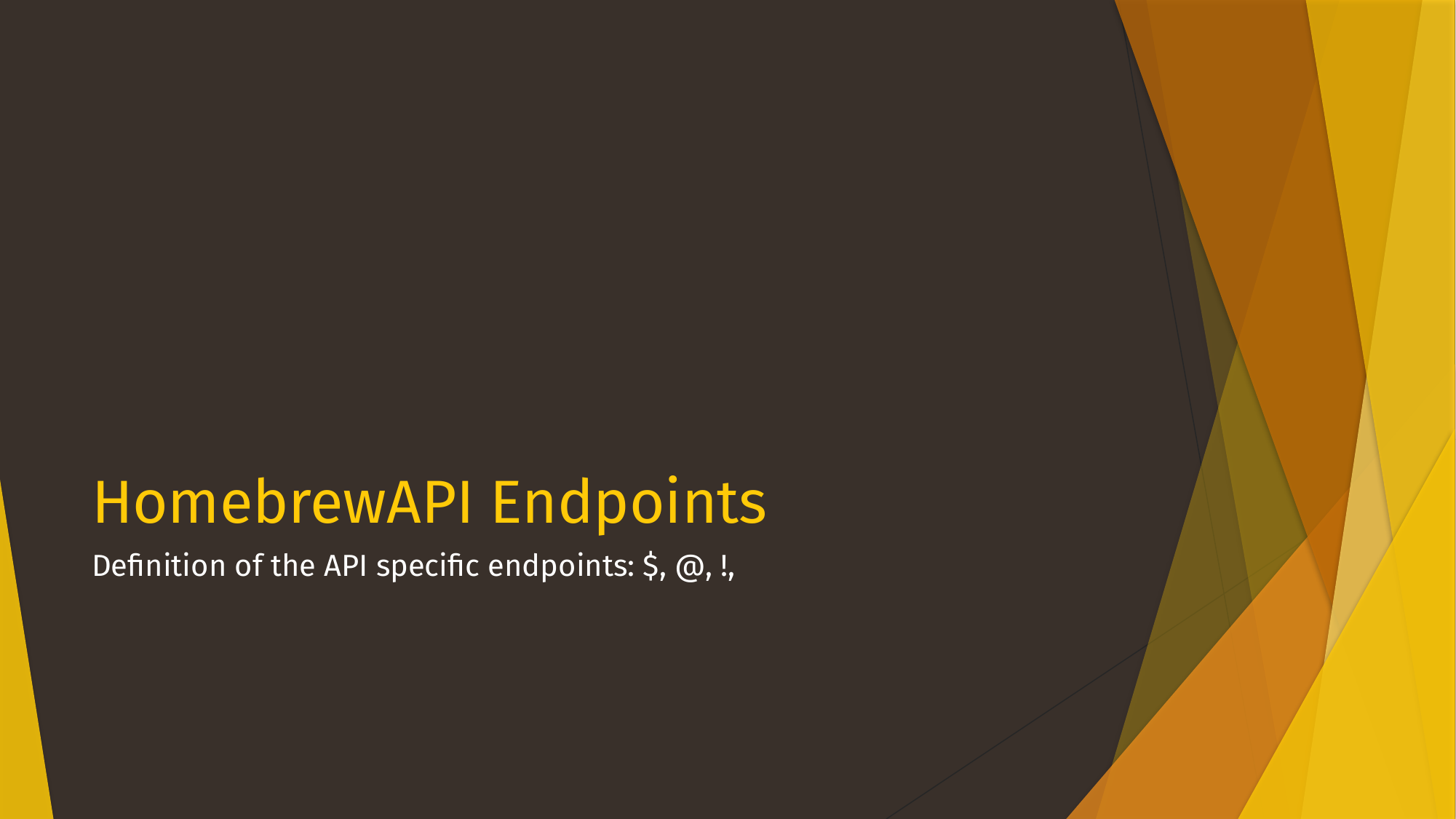

# HomebrewAPI Endpoints
Definition of the API specific endpoints: $, @, !,